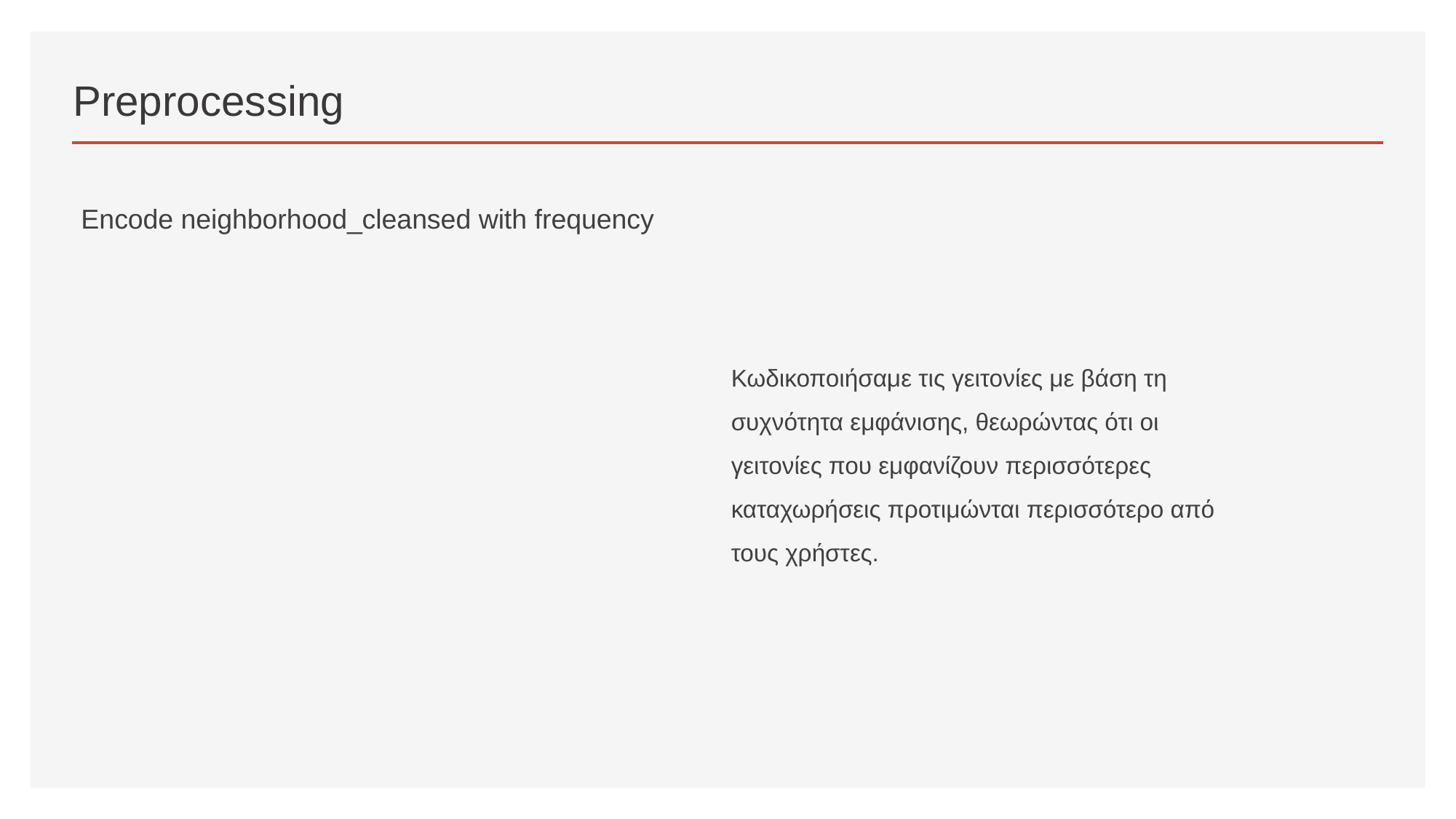

# Preprocessing
Encode neighborhood_cleansed with frequency

Κωδικοποιήσαμε τις γειτονίες με βάση τη συχνότητα εμφάνισης, θεωρώντας ότι οι γειτονίες που εμφανίζουν περισσότερες καταχωρήσεις προτιμώνται περισσότερο από τους χρήστες.